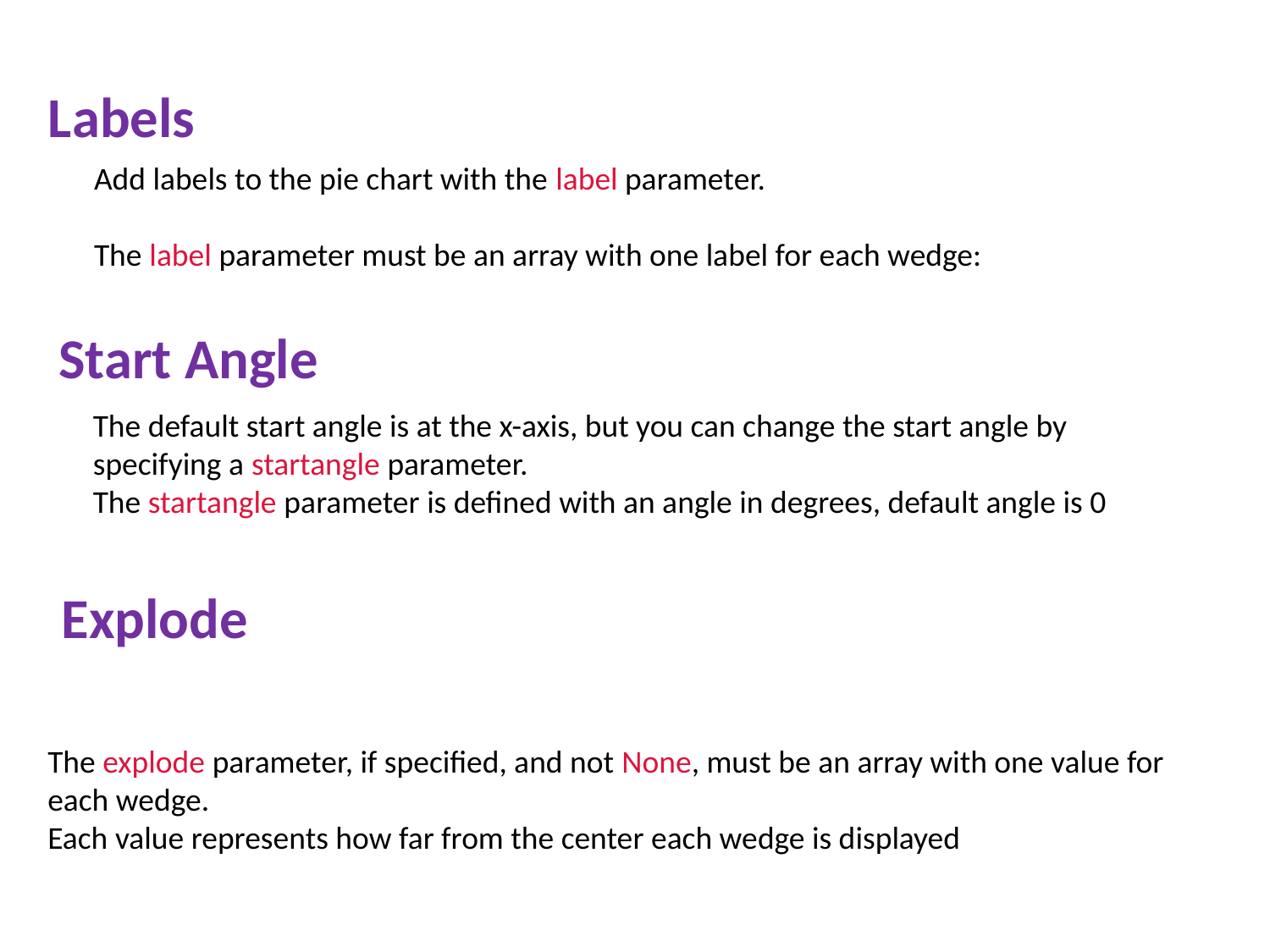

Labels

           Add labels to the pie chart with the label parameter.

           The label parameter must be an array with one label for each wedge:
Start Angle
The default start angle is at the x-axis, but you can change the start angle by specifying a startangle parameter.
The startangle parameter is defined with an angle in degrees, default angle is 0
Explode

The explode parameter, if specified, and not None, must be an array with one value for each wedge.
Each value represents how far from the center each wedge is displayed